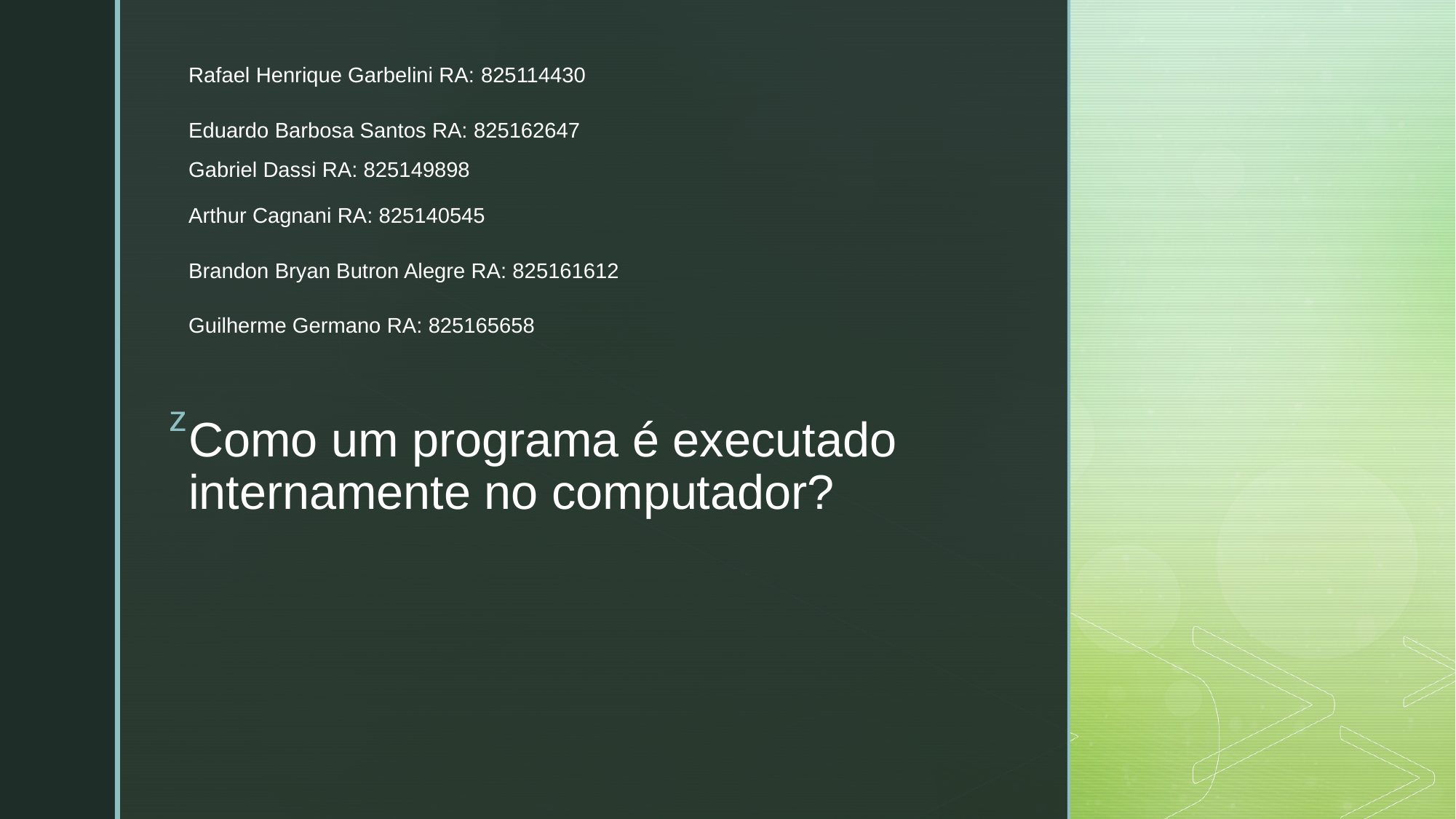

Rafael Henrique Garbelini RA: 825114430
Eduardo Barbosa Santos RA: 825162647
Gabriel Dassi RA: 825149898
Arthur Cagnani RA: 825140545
Brandon Bryan Butron Alegre RA: 825161612
Guilherme Germano RA: 825165658
# Como um programa é executado internamente no computador?